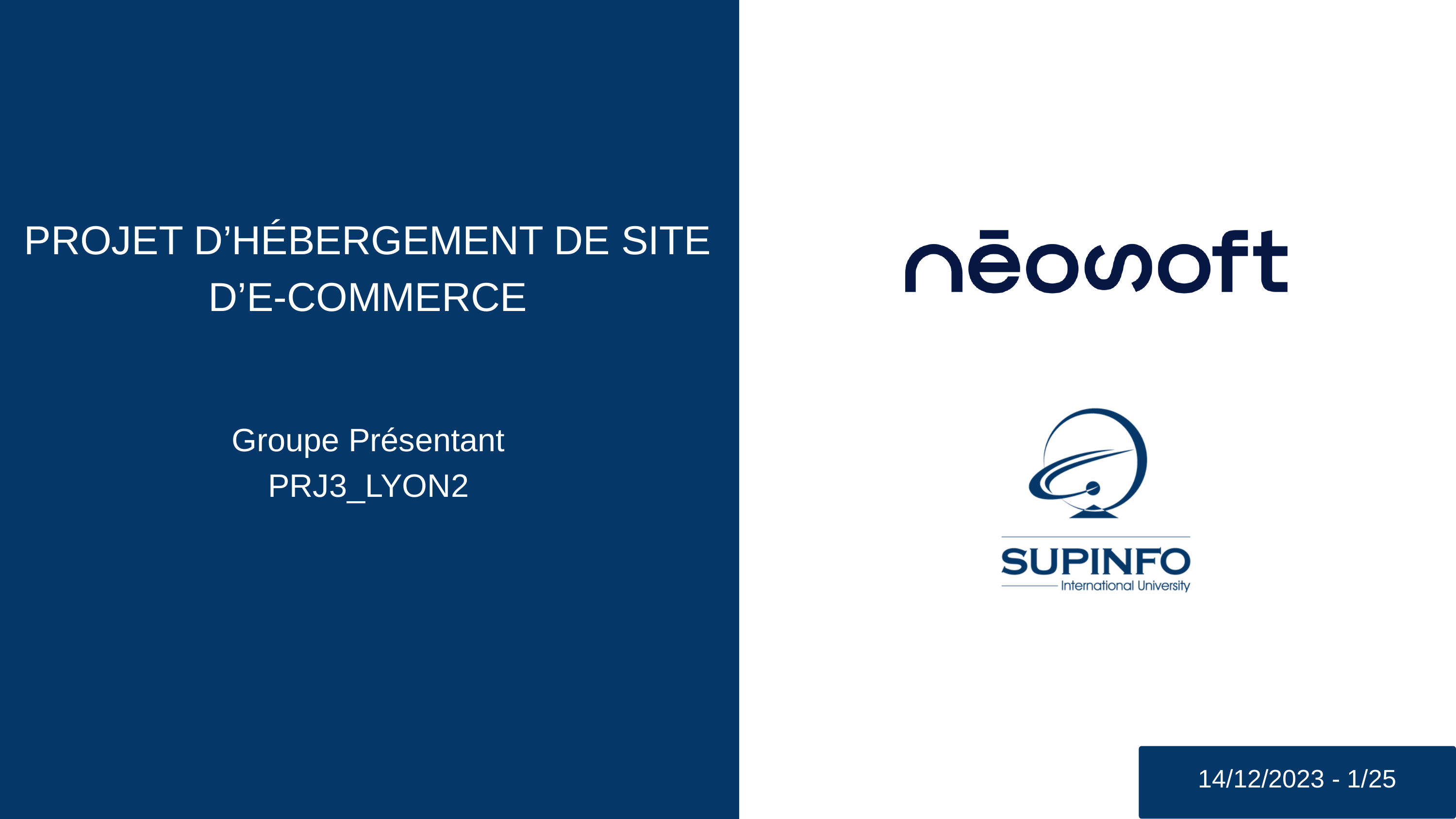

PROJET D’HÉBERGEMENT DE SITE D’E-COMMERCE

Groupe Présentant
PRJ3_LYON2

14/12/2023 - 1/25